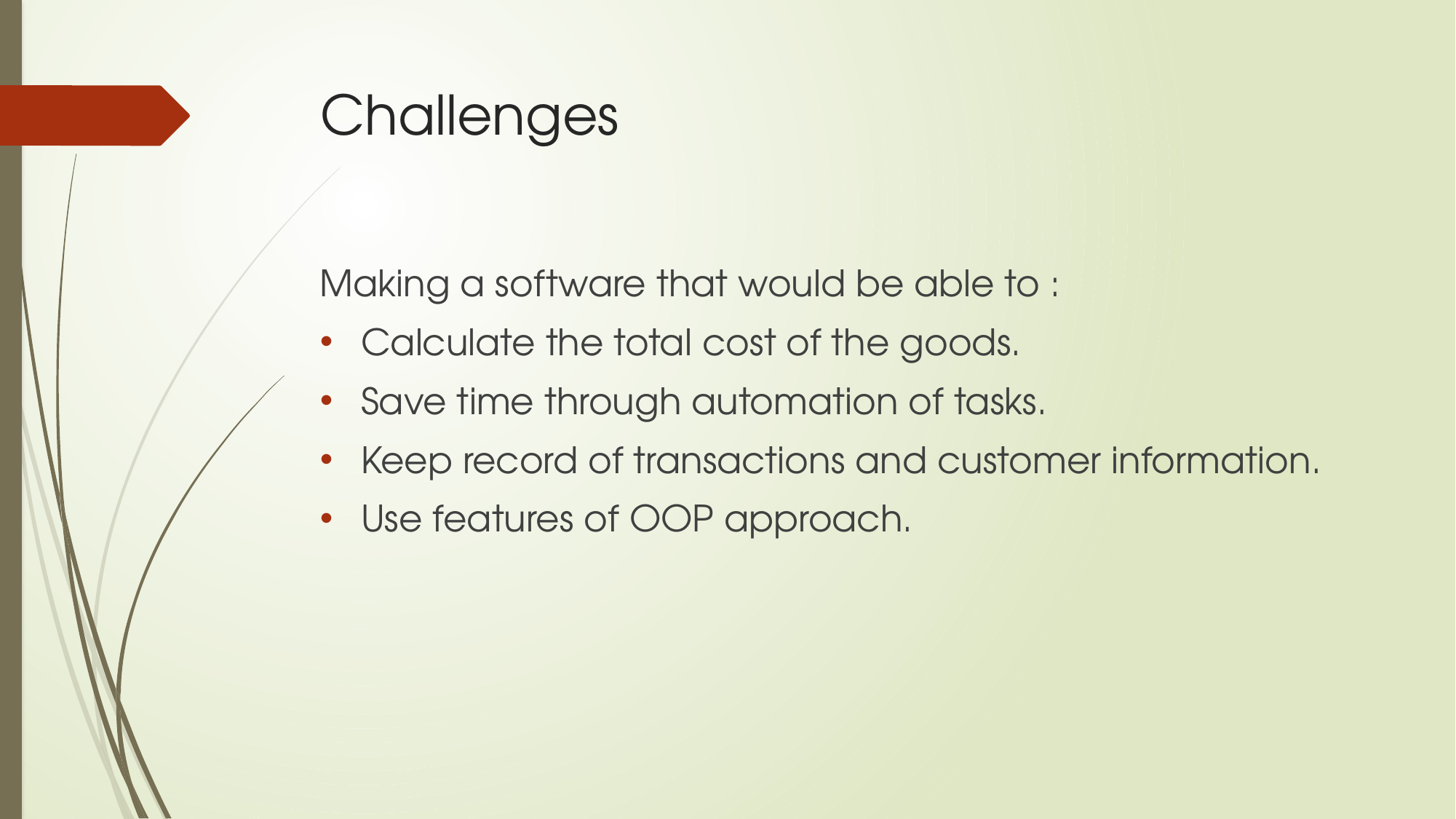

# Challenges
Making a software that would be able to :
Calculate the total cost of the goods.
Save time through automation of tasks.
Keep record of transactions and customer information.
Use features of OOP approach.